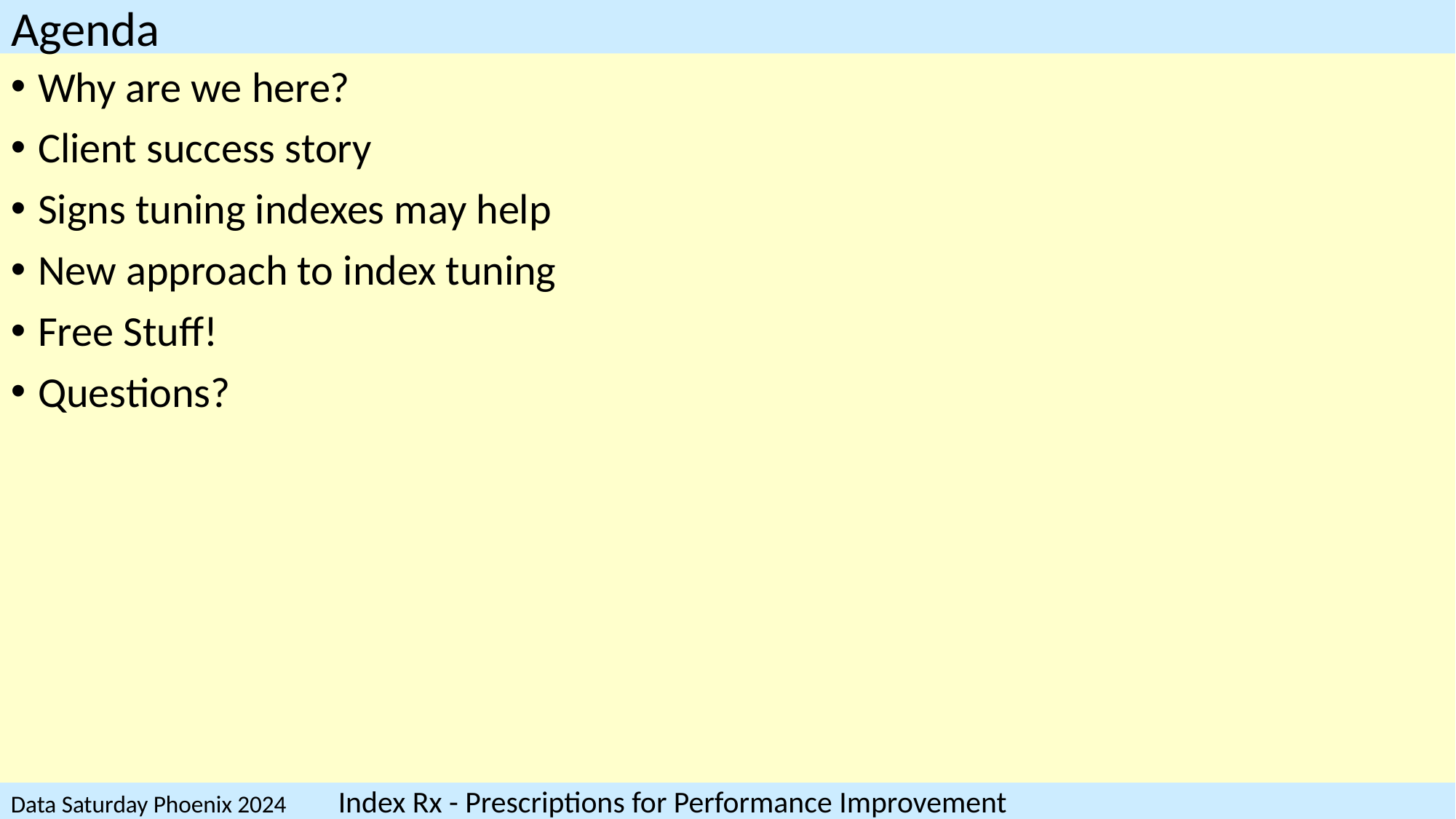

# Agenda
Why are we here?
Client success story
Signs tuning indexes may help
New approach to index tuning
Free Stuff!
Questions?